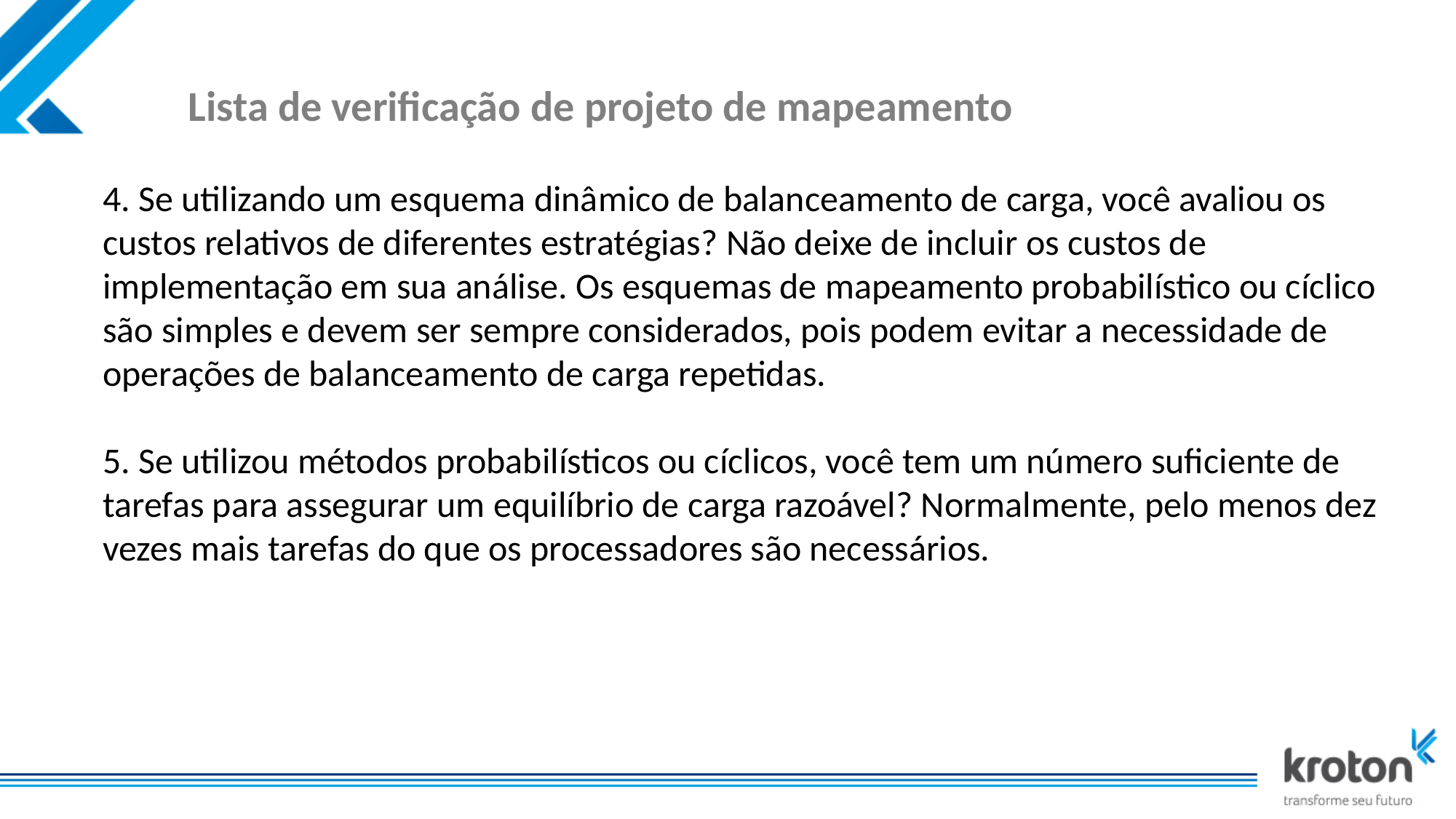

# Lista de verificação de projeto de mapeamento

4. Se utilizando um esquema dinâmico de balanceamento de carga, você avaliou os custos relativos de diferentes estratégias? Não deixe de incluir os custos de implementação em sua análise. Os esquemas de mapeamento probabilístico ou cíclico são simples e devem ser sempre considerados, pois podem evitar a necessidade de operações de balanceamento de carga repetidas.

5. Se utilizou métodos probabilísticos ou cíclicos, você tem um número suficiente de tarefas para assegurar um equilíbrio de carga razoável? Normalmente, pelo menos dez vezes mais tarefas do que os processadores são necessários.